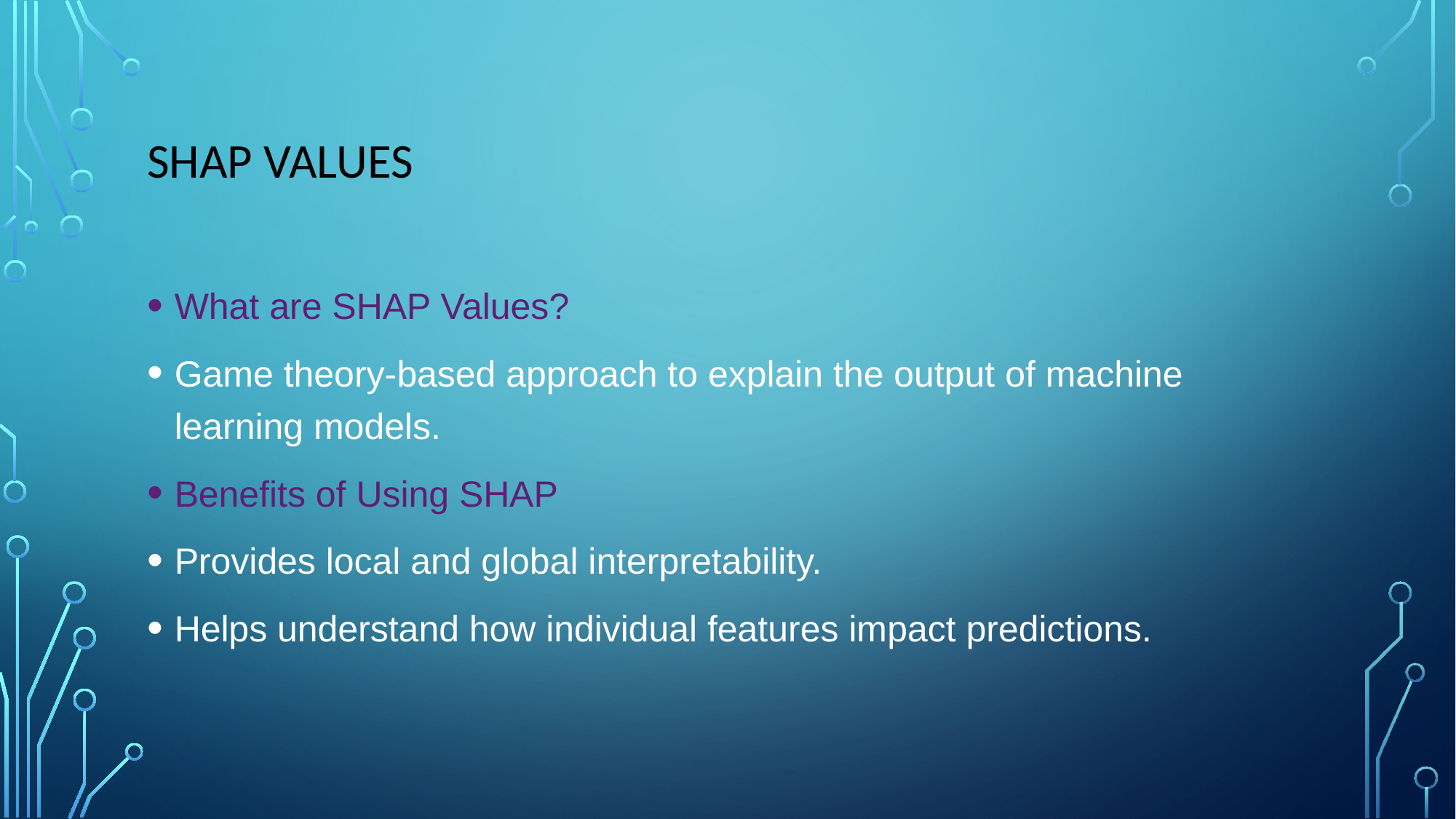

# SHAP Values
What are SHAP Values?
Game theory-based approach to explain the output of machine learning models.
Benefits of Using SHAP
Provides local and global interpretability.
Helps understand how individual features impact predictions.